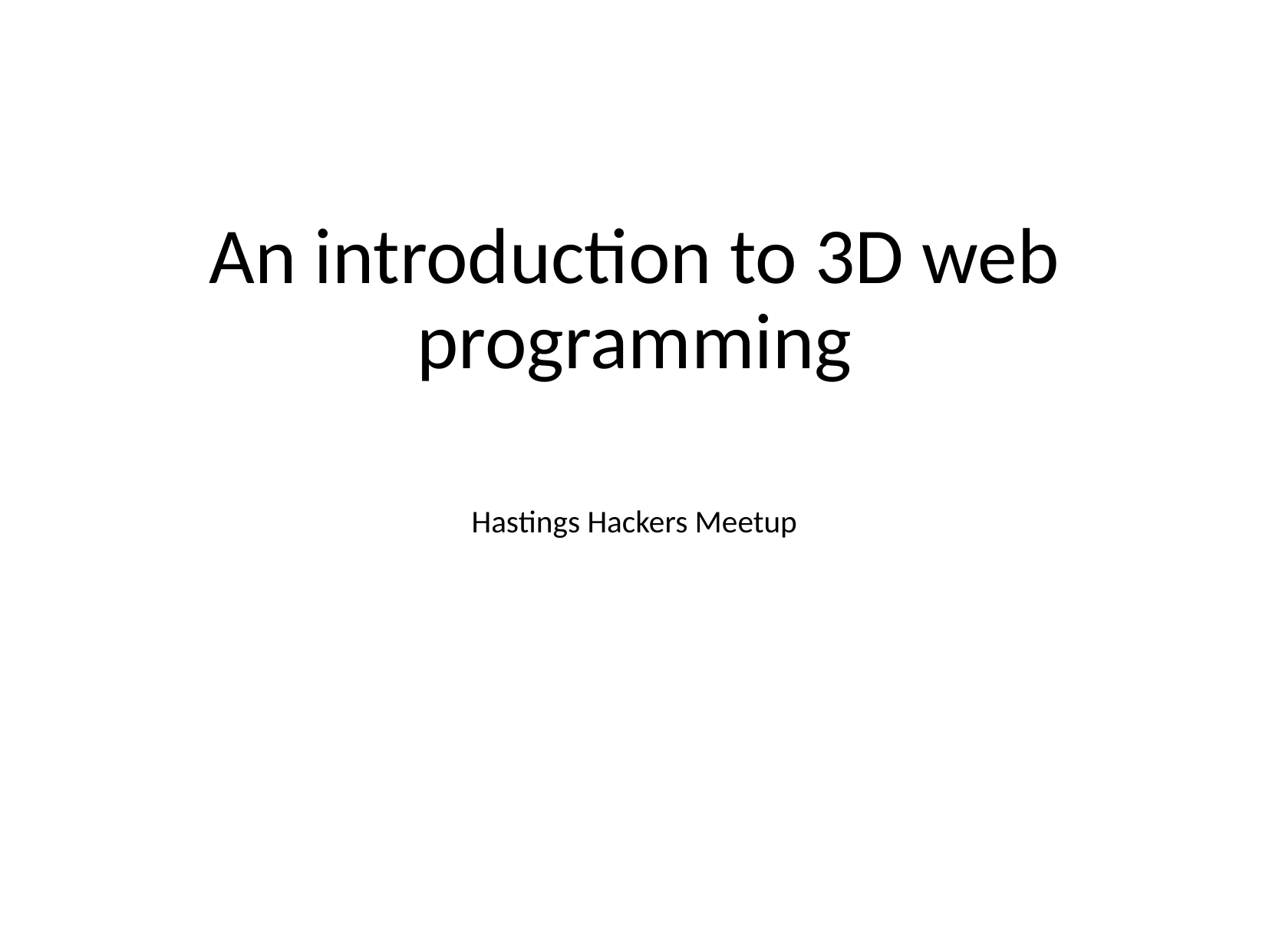

# An introduction to 3D web programming
Hastings Hackers Meetup